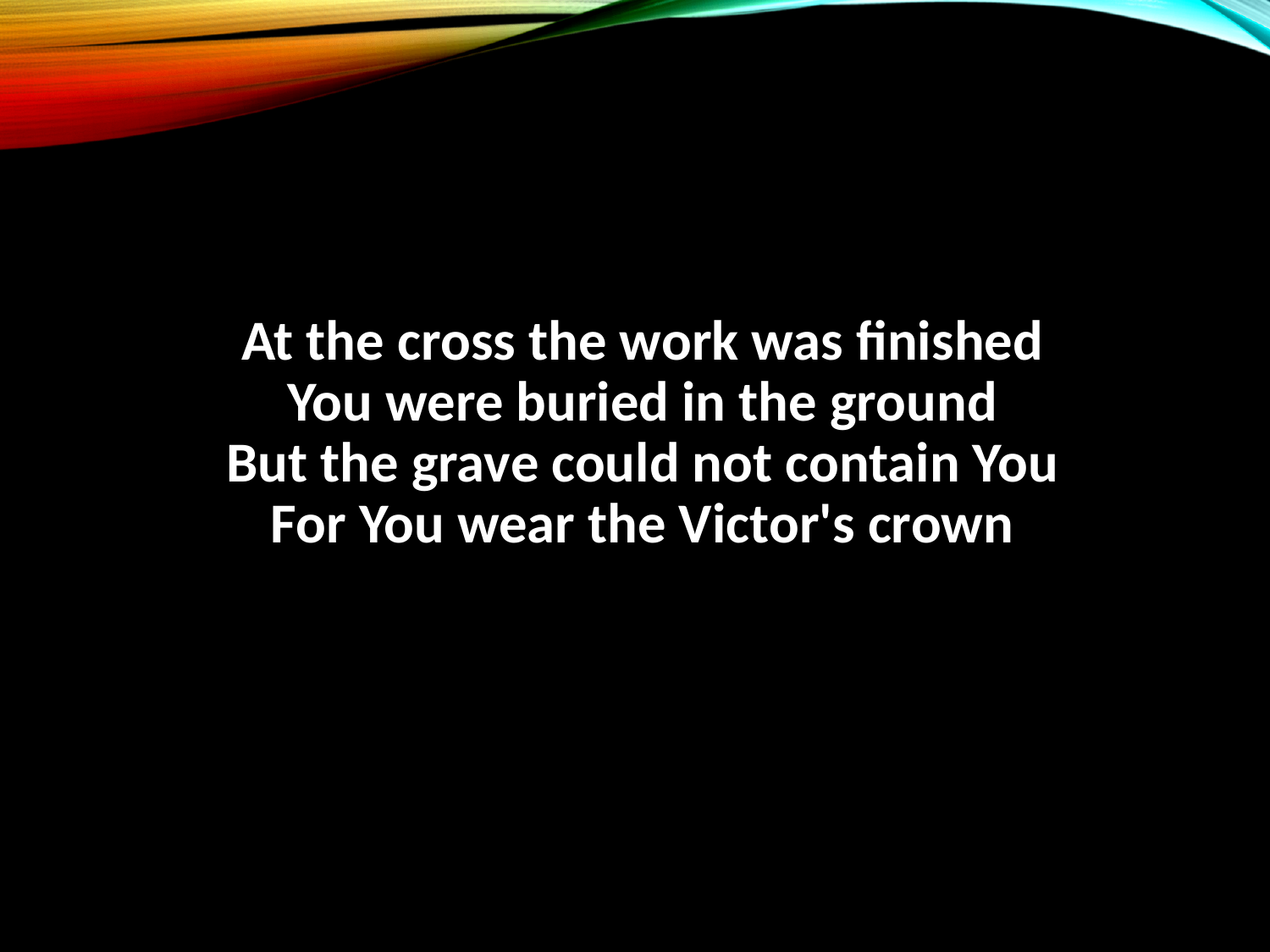

#
At the cross the work was finished
You were buried in the ground
But the grave could not contain You
For You wear the Victor's crown